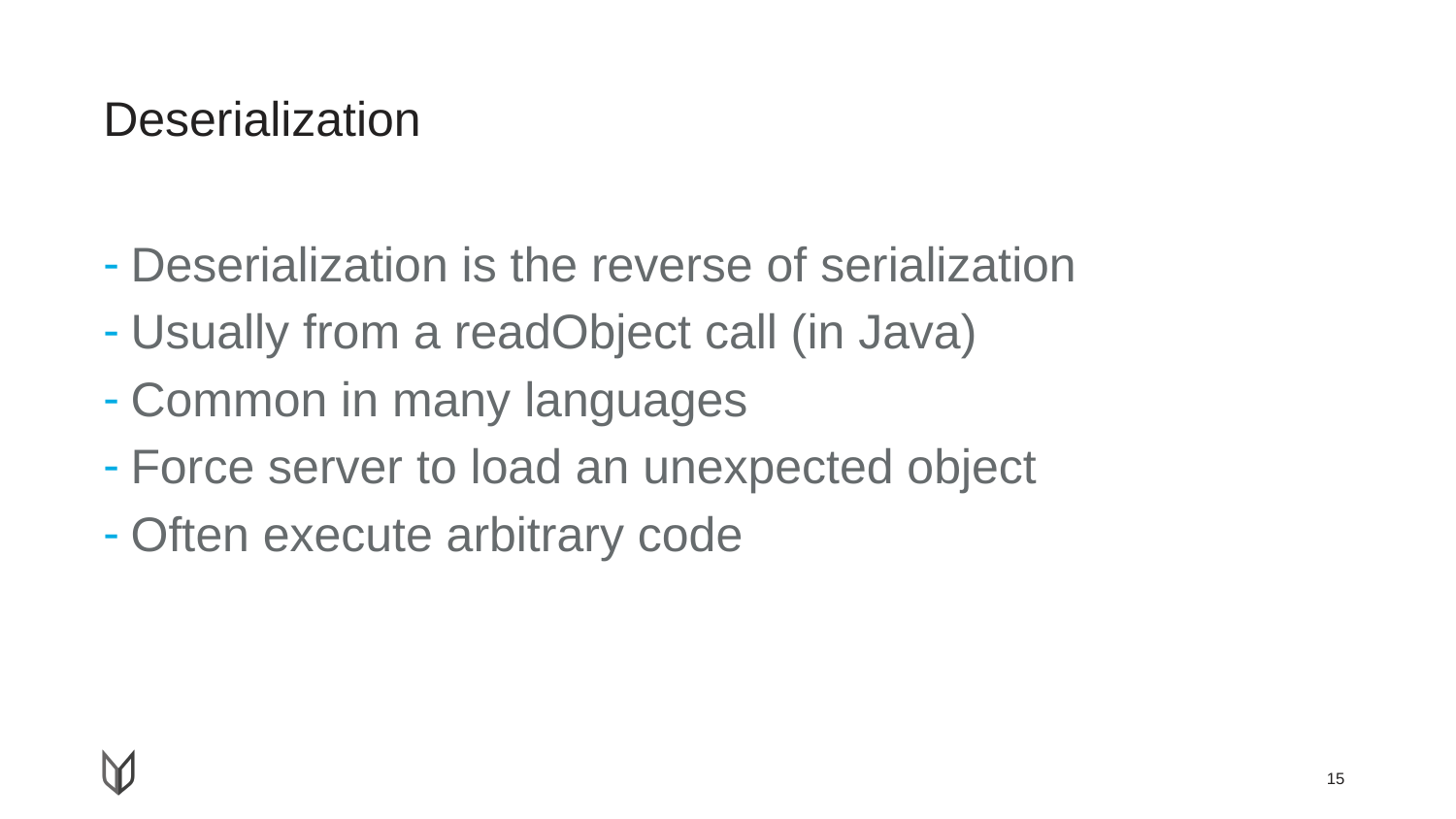

# Deserialization
Deserialization is the reverse of serialization
Usually from a readObject call (in Java)
Common in many languages
Force server to load an unexpected object
Often execute arbitrary code
15